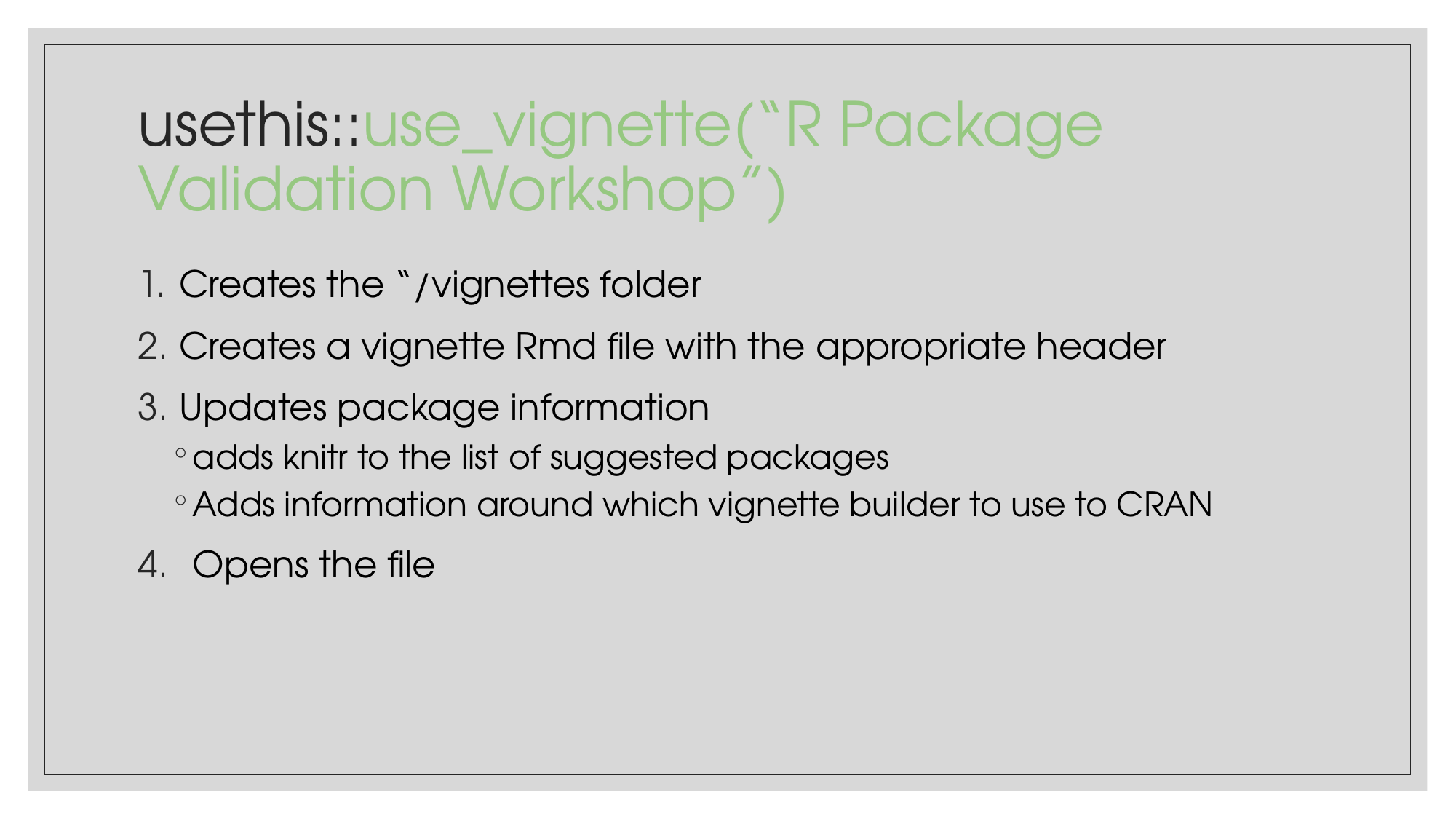

# usethis::use_vignette(“R Package Validation Workshop”)

Creates the “/vignettes folder
Creates a vignette Rmd file with the appropriate header
Updates package information
adds knitr to the list of suggested packages
Adds information around which vignette builder to use to CRAN
Opens the file